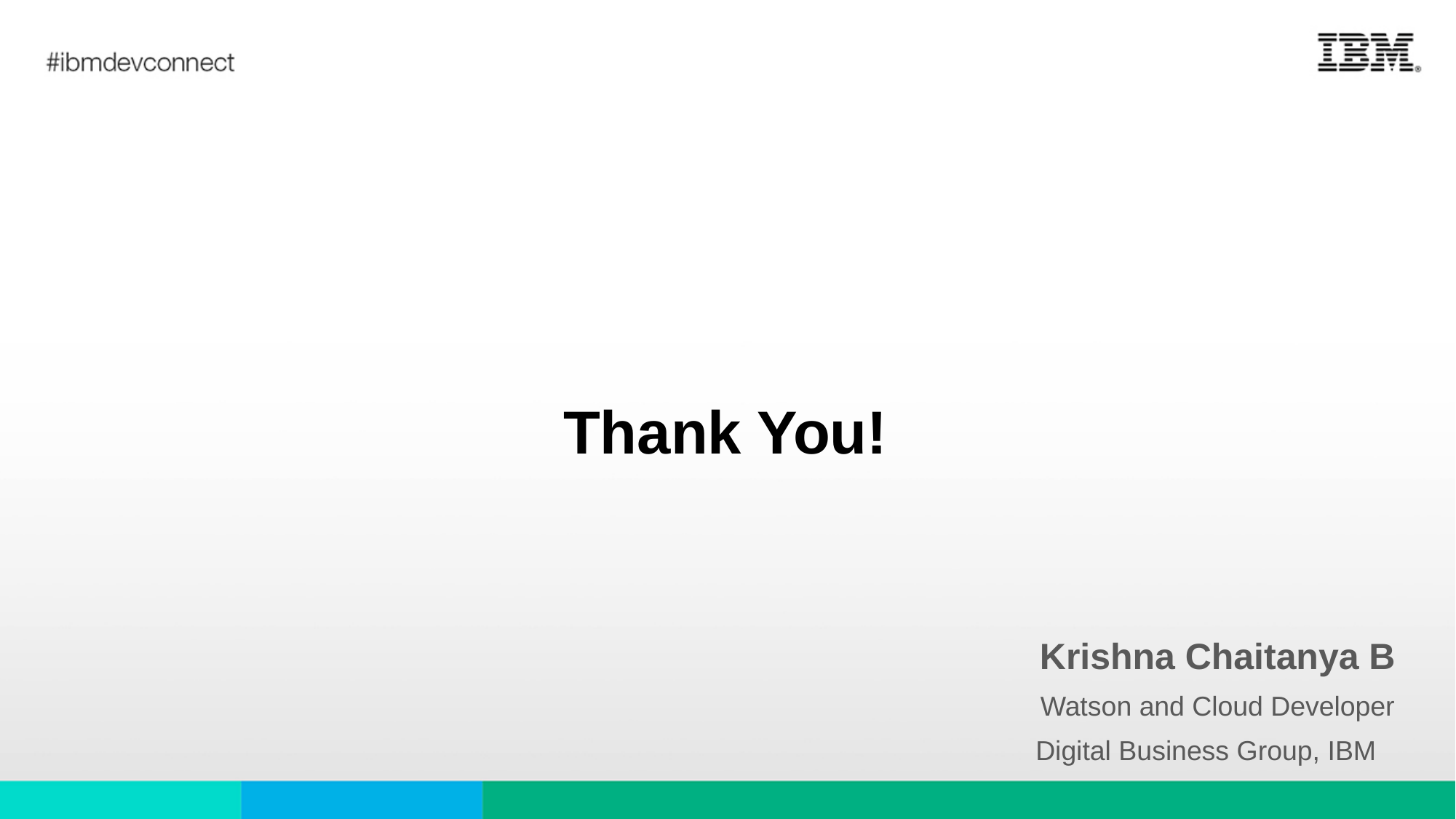

# Thank You!
Krishna Chaitanya B
Watson and Cloud Developer
Digital Business Group, IBM